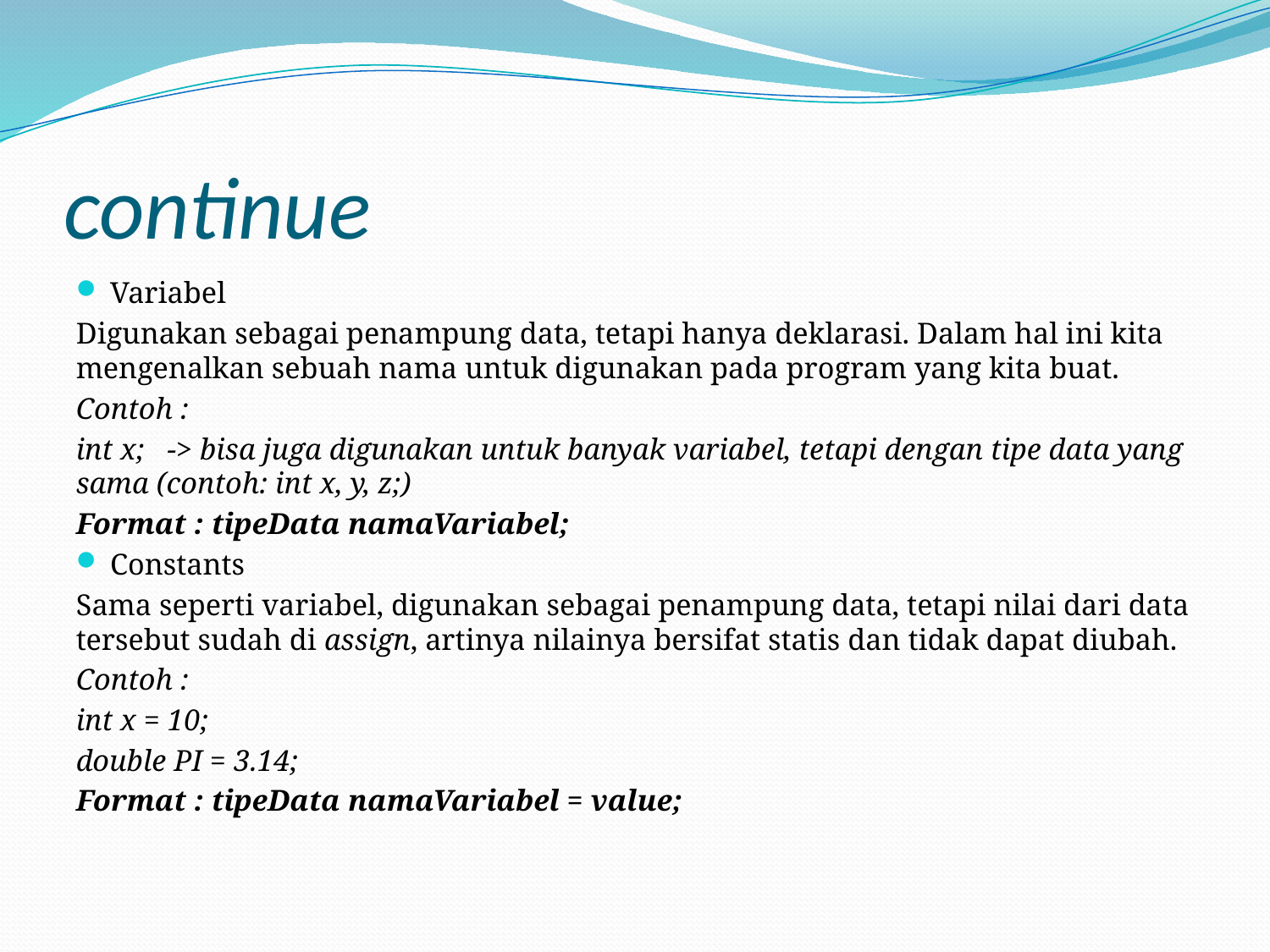

# continue
Variabel
Digunakan sebagai penampung data, tetapi hanya deklarasi. Dalam hal ini kita mengenalkan sebuah nama untuk digunakan pada program yang kita buat.
Contoh :
int x;   -> bisa juga digunakan untuk banyak variabel, tetapi dengan tipe data yang sama (contoh: int x, y, z;)
Format : tipeData namaVariabel;
Constants
Sama seperti variabel, digunakan sebagai penampung data, tetapi nilai dari data tersebut sudah di assign, artinya nilainya bersifat statis dan tidak dapat diubah.
Contoh :
int x = 10;
double PI = 3.14;
Format : tipeData namaVariabel = value;